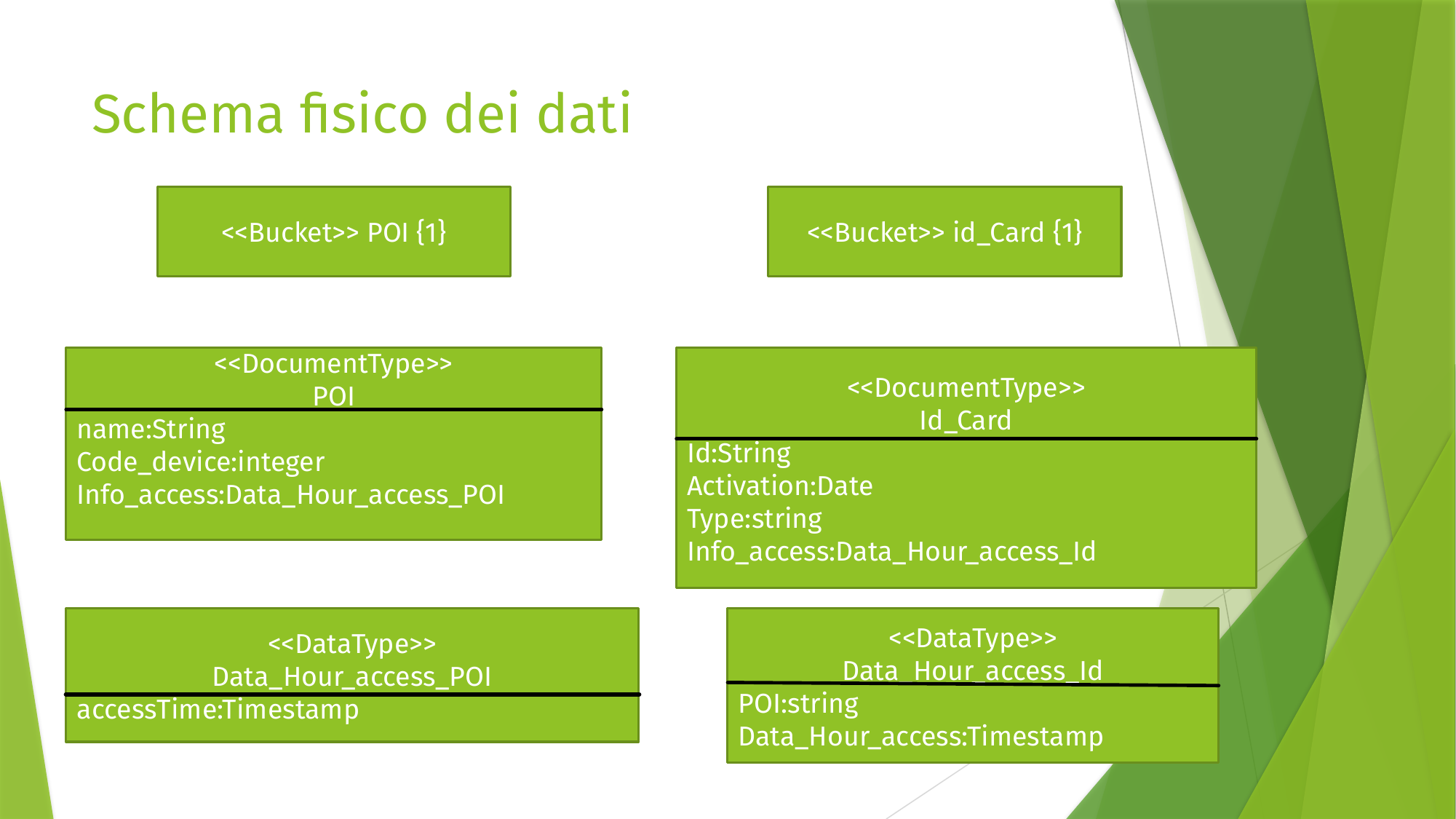

# Schema fisico dei dati
<<Bucket>> POI {1}
<<Bucket>> id_Card {1}
<<DocumentType>>
POI
name:String
Code_device:integer
Info_access:Data_Hour_access_POI

<<DocumentType>>
Id_Card
Id:String
Activation:Date
Type:string
Info_access:Data_Hour_access_Id
<<DataType>>
Data_Hour_access_POI
accessTime:Timestamp
<<DataType>>
Data_Hour_access_Id
POI:string
Data_Hour_access:Timestamp